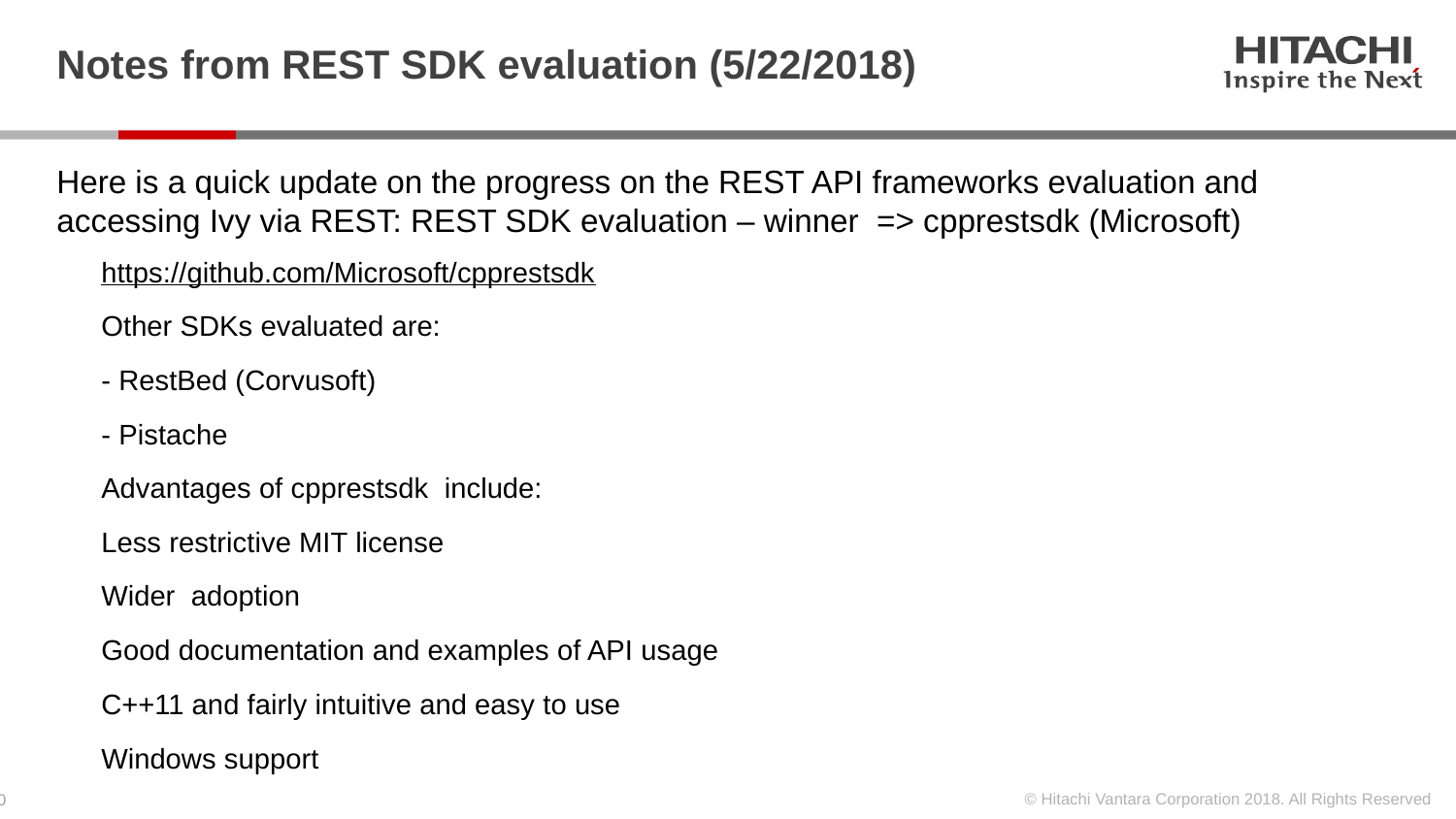

# Notes from REST SDK evaluation (5/22/2018)
Here is a quick update on the progress on the REST API frameworks evaluation and accessing Ivy via REST: REST SDK evaluation – winner  => cpprestsdk (Microsoft)
https://github.com/Microsoft/cpprestsdk
Other SDKs evaluated are:
- RestBed (Corvusoft)
- Pistache
Advantages of cpprestsdk  include:
Less restrictive MIT license
Wider  adoption
Good documentation and examples of API usage
C++11 and fairly intuitive and easy to use
Windows support